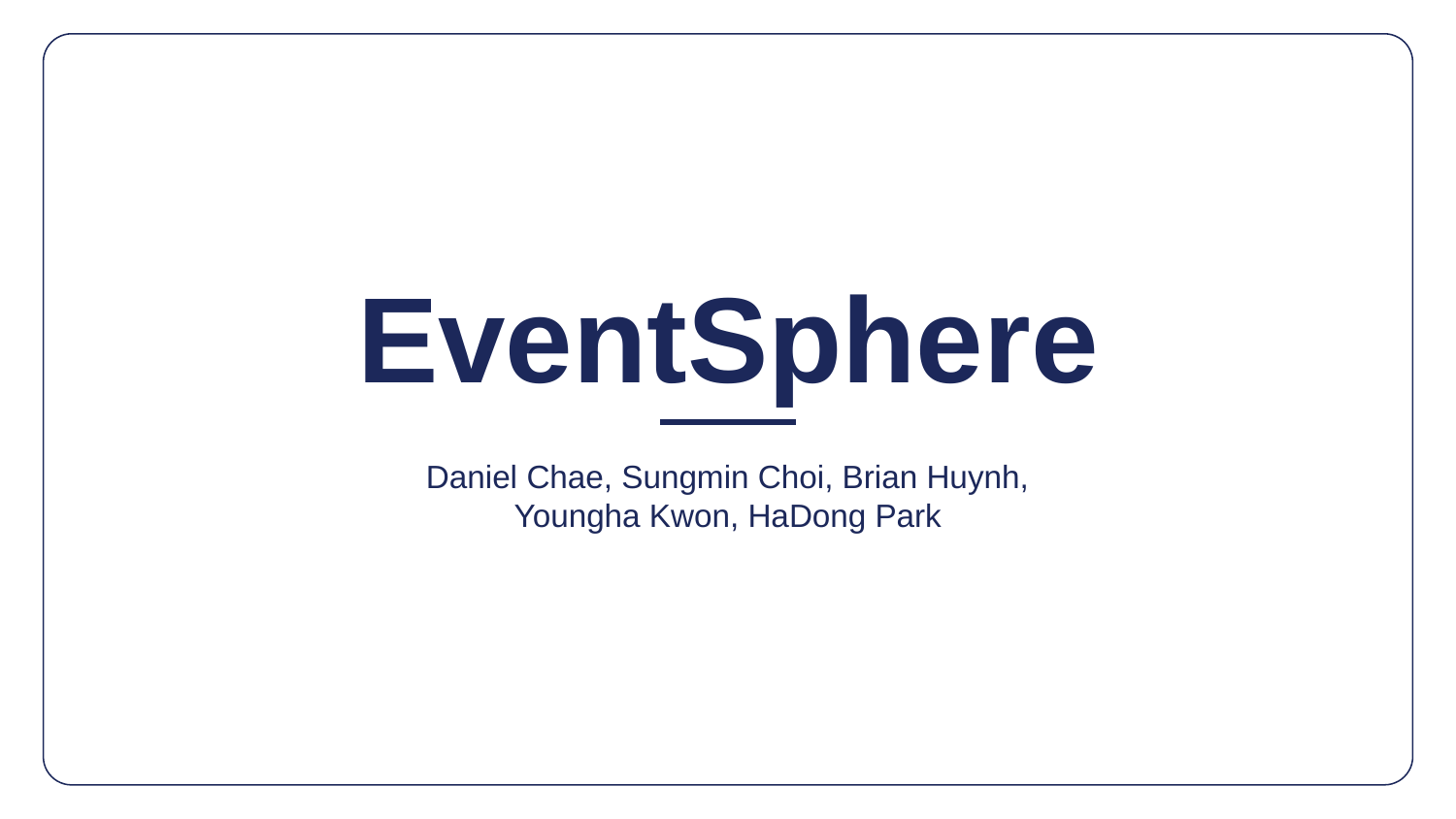

# EventSphere
Daniel Chae, Sungmin Choi, Brian Huynh, Youngha Kwon, HaDong Park